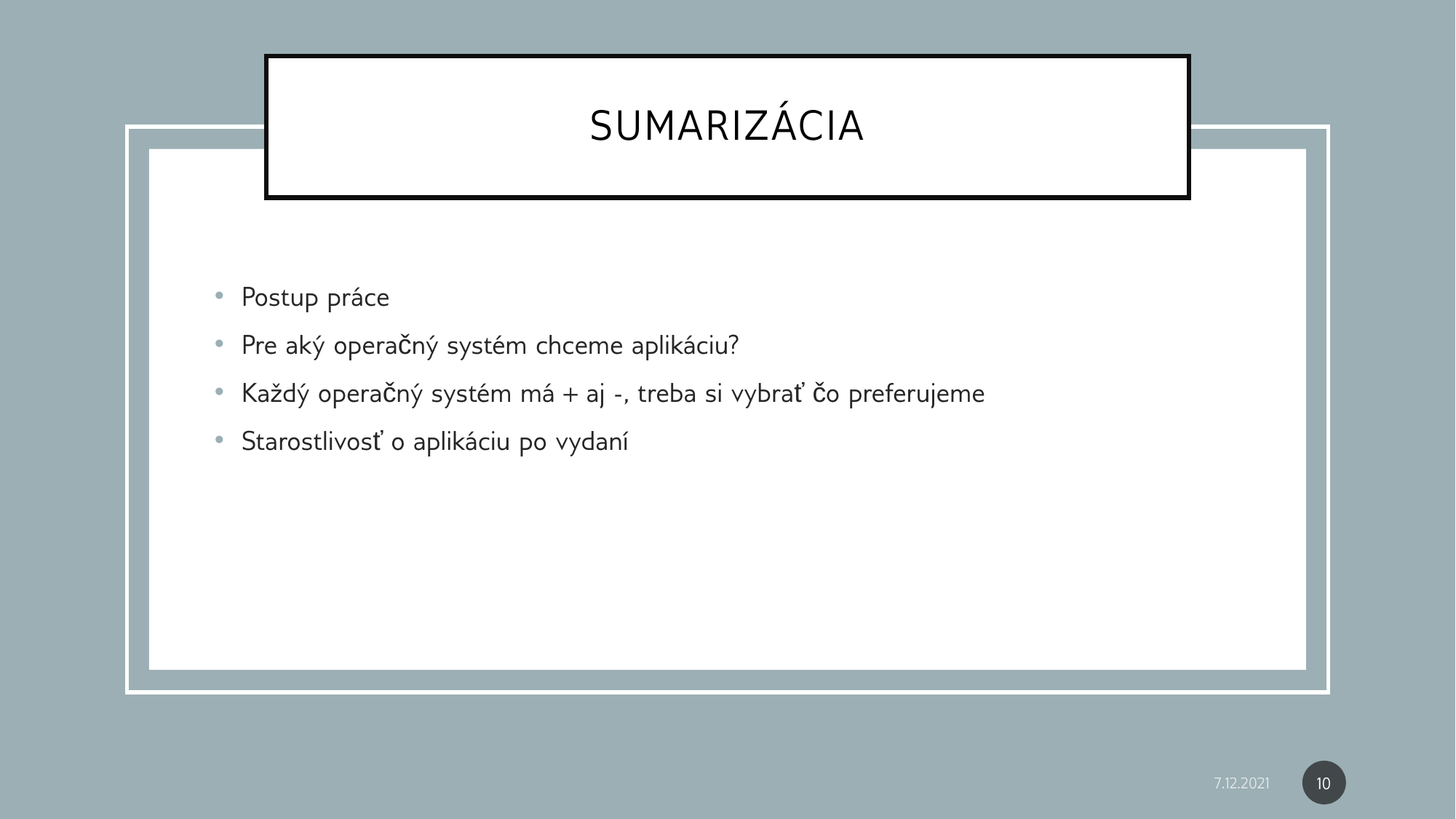

# Sumarizácia
Postup práce
Pre aký operačný systém chceme aplikáciu?
Každý operačný systém má + aj -, treba si vybrať čo preferujeme
Starostlivosť o aplikáciu po vydaní